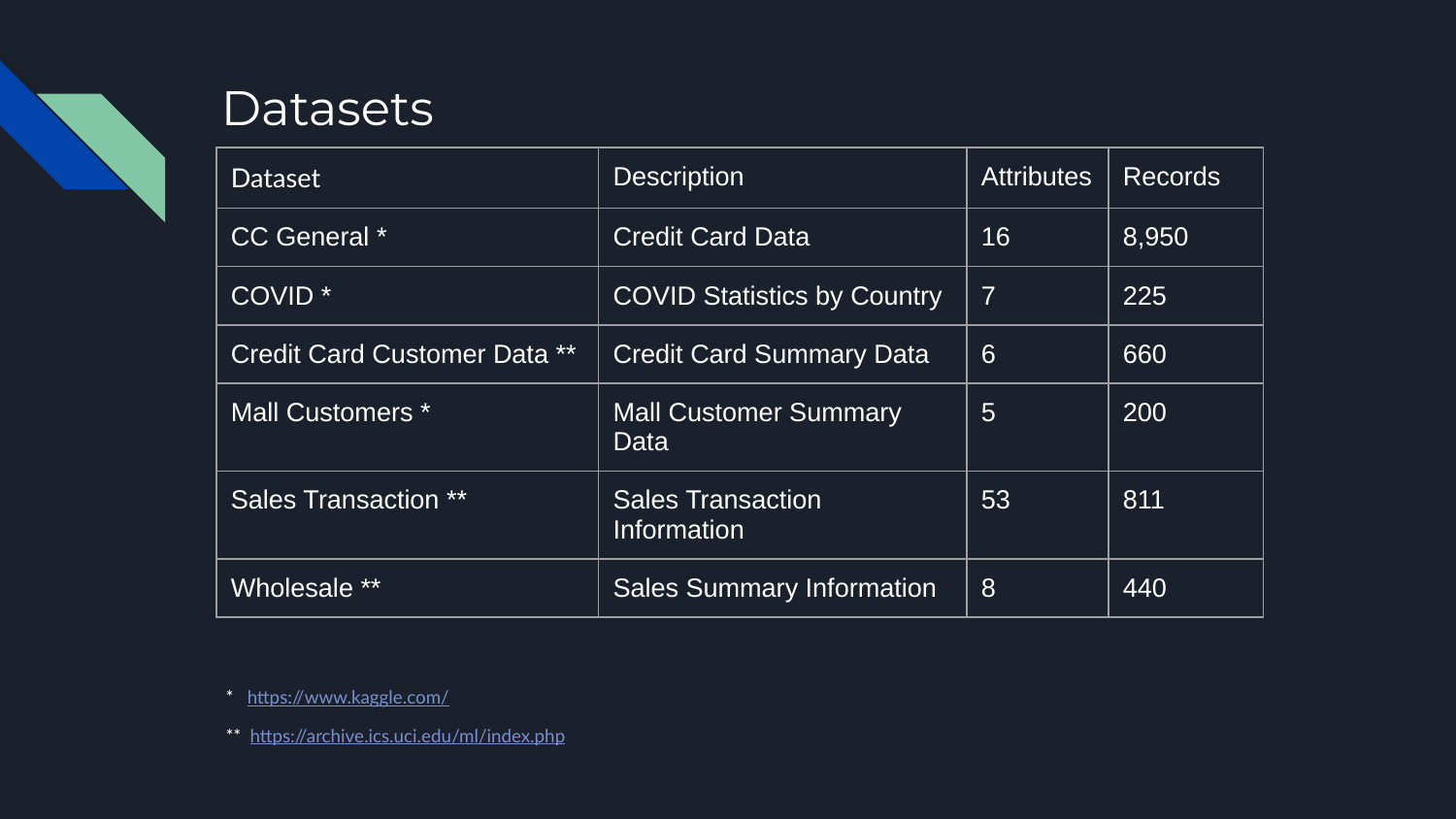

# Datasets

*   https://www.kaggle.com/
**  https://archive.ics.uci.edu/ml/index.php
| Dataset | Description | Attributes | Records |
| --- | --- | --- | --- |
| CC General \* | Credit Card Data | 16 | 8,950 |
| COVID \* | COVID Statistics by Country | 7 | 225 |
| Credit Card Customer Data \*\* | Credit Card Summary Data | 6 | 660 |
| Mall Customers \* | Mall Customer Summary Data | 5 | 200 |
| Sales Transaction \*\* | Sales Transaction Information | 53 | 811 |
| Wholesale \*\* | Sales Summary Information | 8 | 440 |